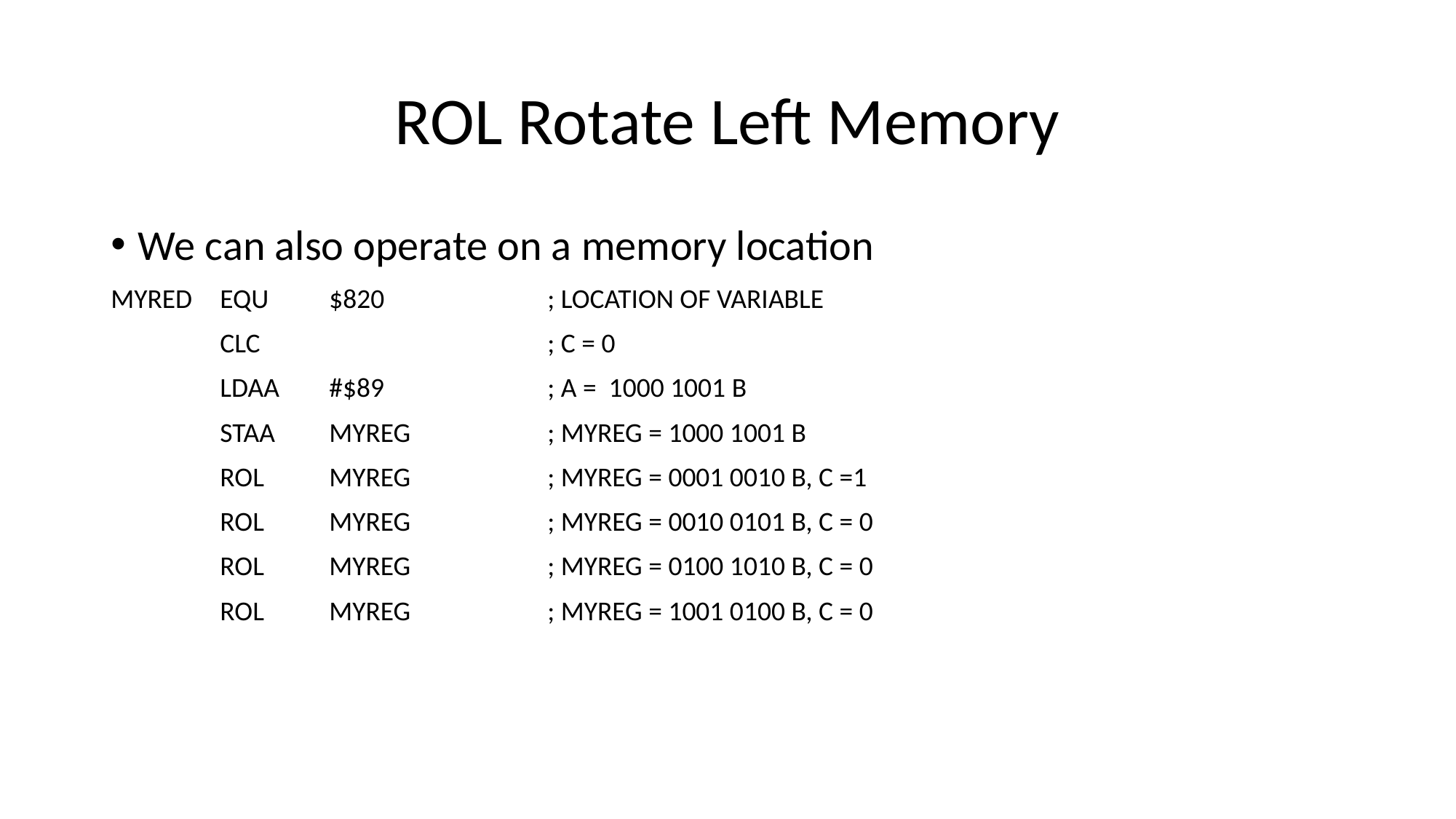

# ROL Rotate Left Memory
We can also operate on a memory location
MYRED	EQU	$820		; LOCATION OF VARIABLE
	CLC			; C = 0
	LDAA	#$89		; A =  1000 1001 B
	STAA	MYREG		; MYREG = 1000 1001 B
	ROL	MYREG		; MYREG = 0001 0010 B, C =1
	ROL	MYREG		; MYREG = 0010 0101 B, C = 0
	ROL	MYREG		; MYREG = 0100 1010 B, C = 0
	ROL	MYREG		; MYREG = 1001 0100 B, C = 0